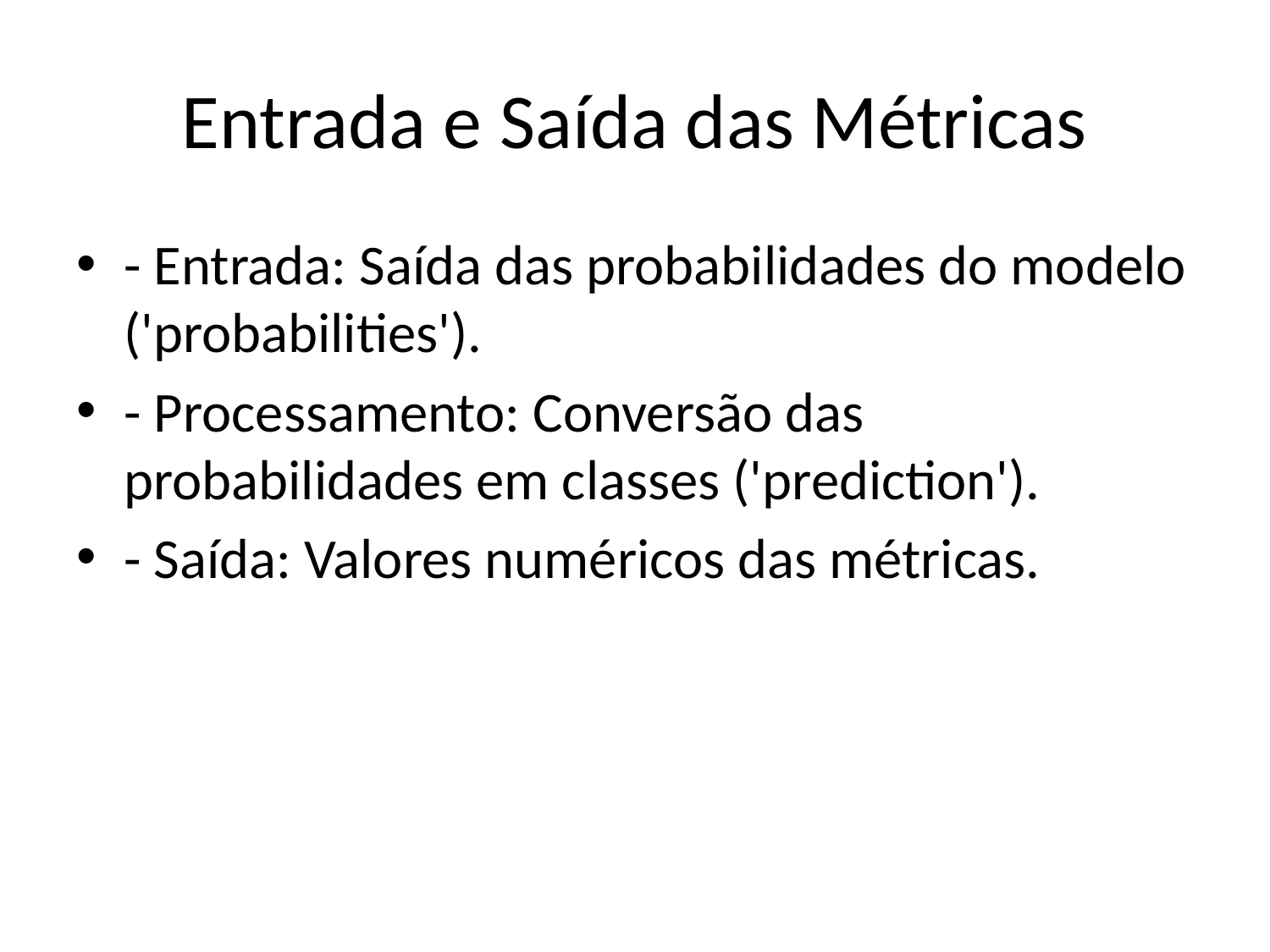

# Entrada e Saída das Métricas
- Entrada: Saída das probabilidades do modelo ('probabilities').
- Processamento: Conversão das probabilidades em classes ('prediction').
- Saída: Valores numéricos das métricas.